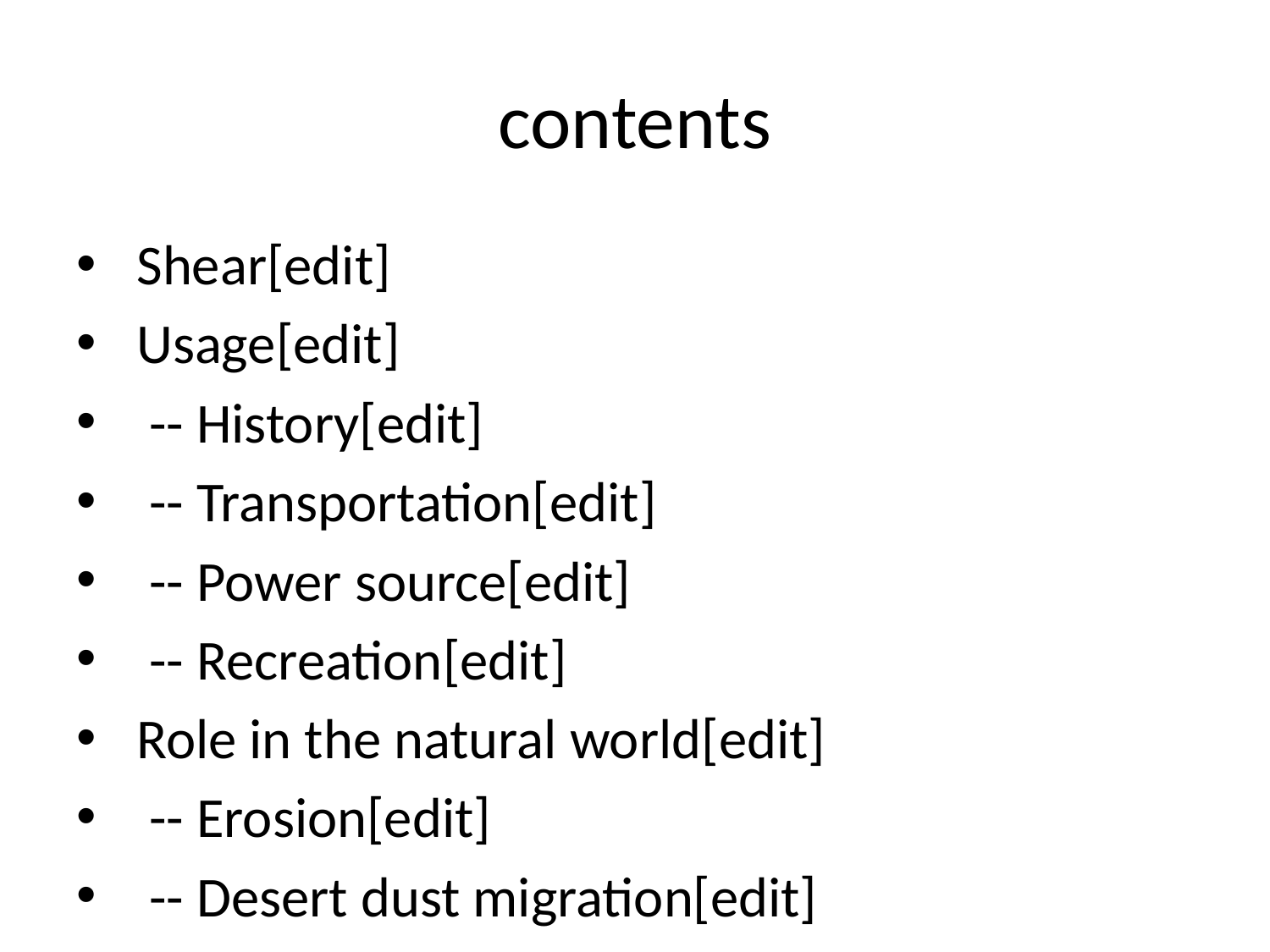

# contents
 Shear[edit]
 Usage[edit]
  -- History[edit]
  -- Transportation[edit]
  -- Power source[edit]
  -- Recreation[edit]
 Role in the natural world[edit]
  -- Erosion[edit]
  -- Desert dust migration[edit]